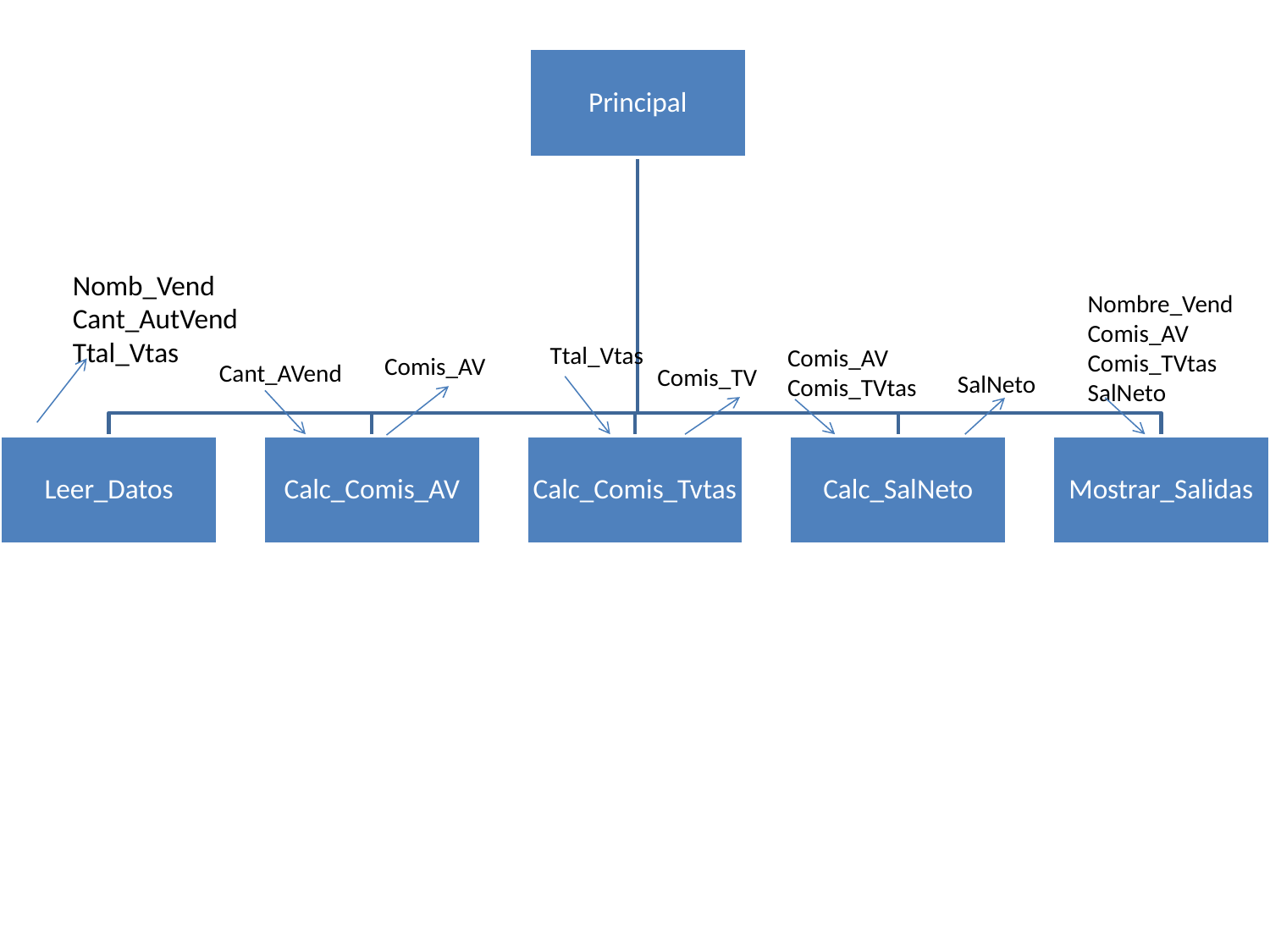

Principal
Leer_Datos
Calc_Comis_AV
Calc_Comis_Tvtas
Calc_SalNeto
Mostrar_Salidas
Nomb_Vend
Cant_AutVend
Ttal_Vtas
Nombre_Vend
Comis_AV
Comis_TVtas
SalNeto
Ttal_Vtas
Comis_AV
Comis_TVtas
Comis_AV
Cant_AVend
Comis_TV
SalNeto